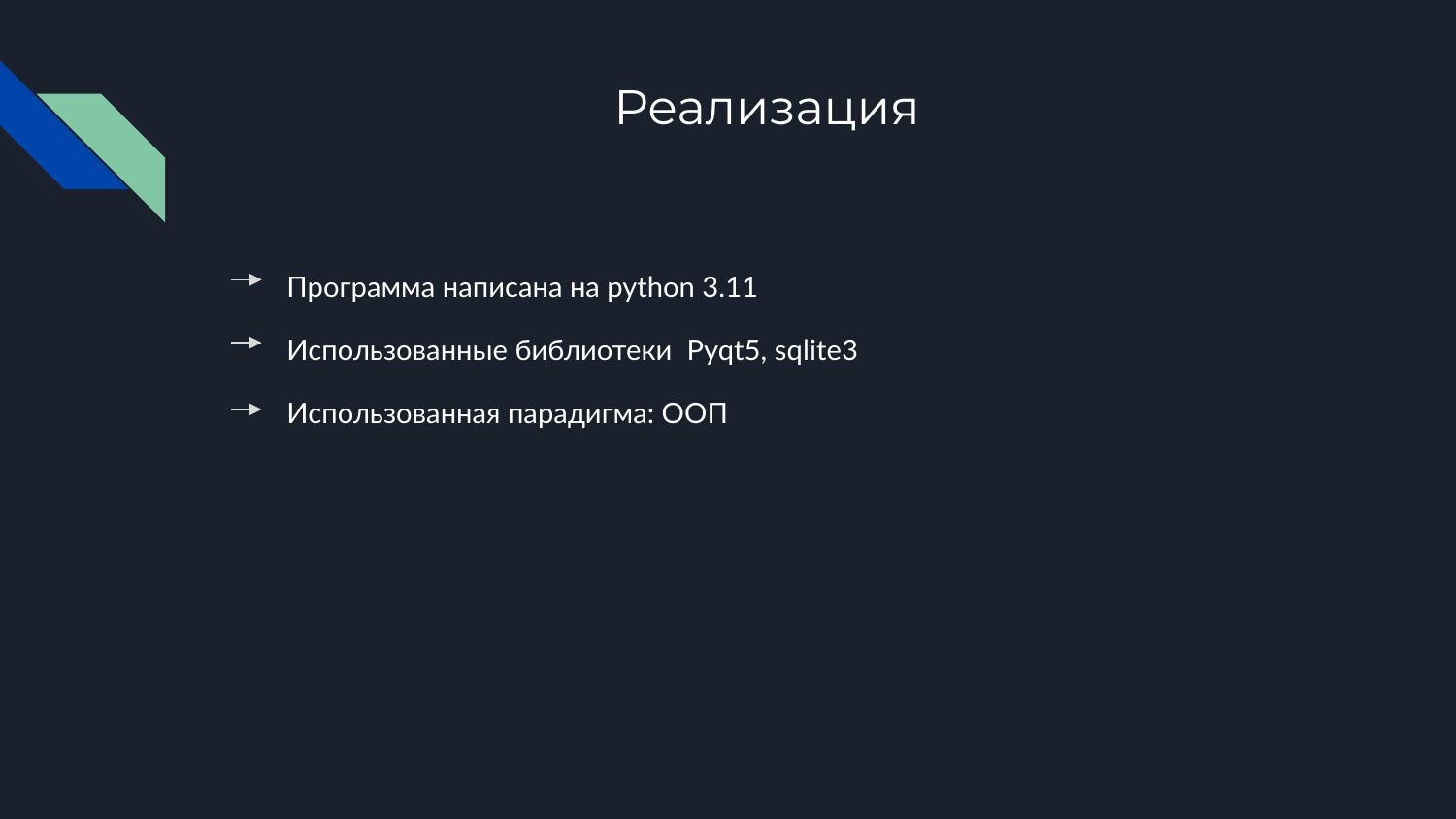

# Реализация
         Программа написана на python 3.11
         Использованные библиотеки  Pyqt5, sqlite3
         Использованная парадигма: ООП